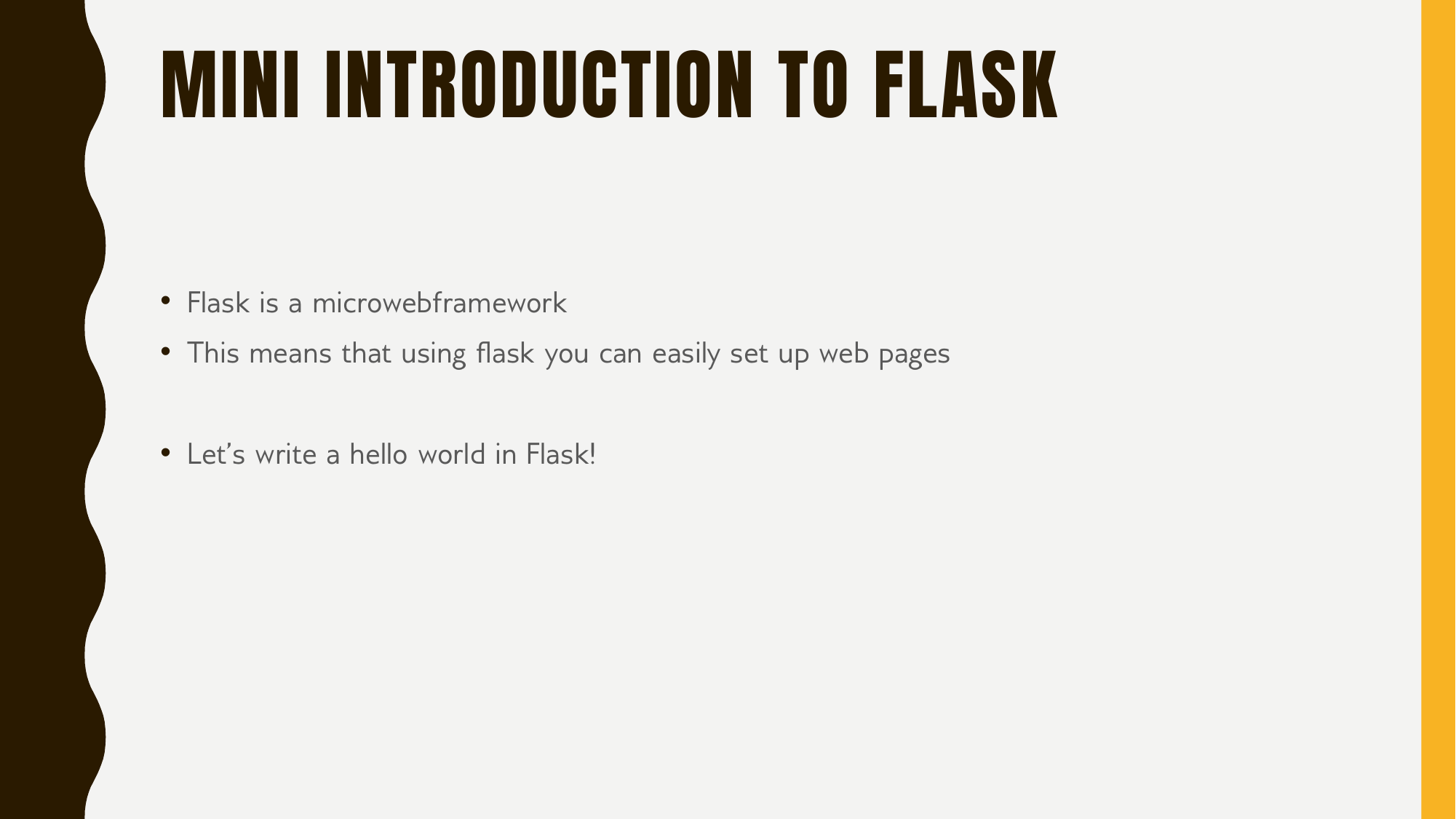

# Mini introduction to flask
Flask is a microwebframework
This means that using flask you can easily set up web pages

Let’s write a hello world in Flask!